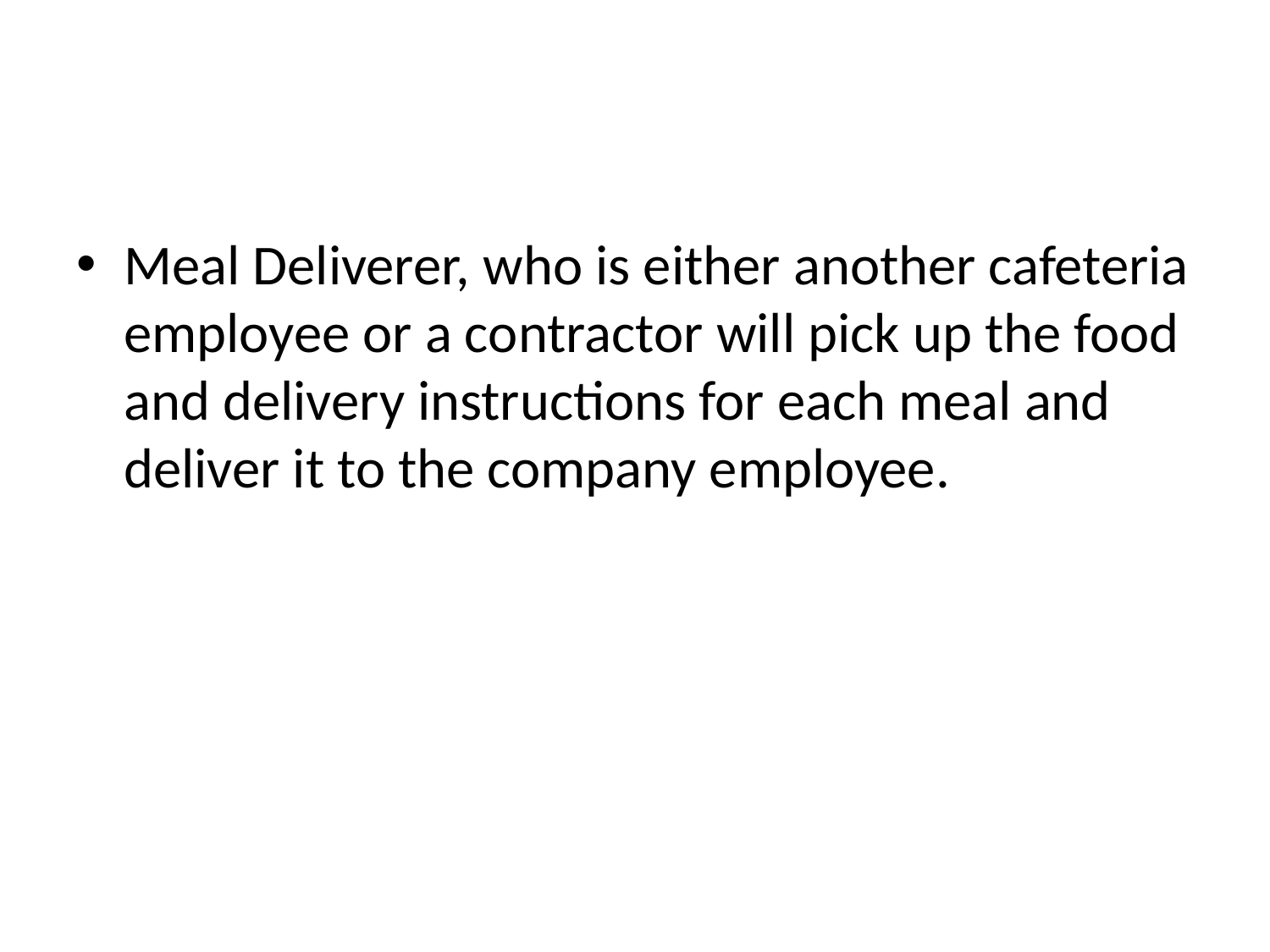

#
Meal Deliverer, who is either another cafeteria employee or a contractor will pick up the food and delivery instructions for each meal and deliver it to the company employee.